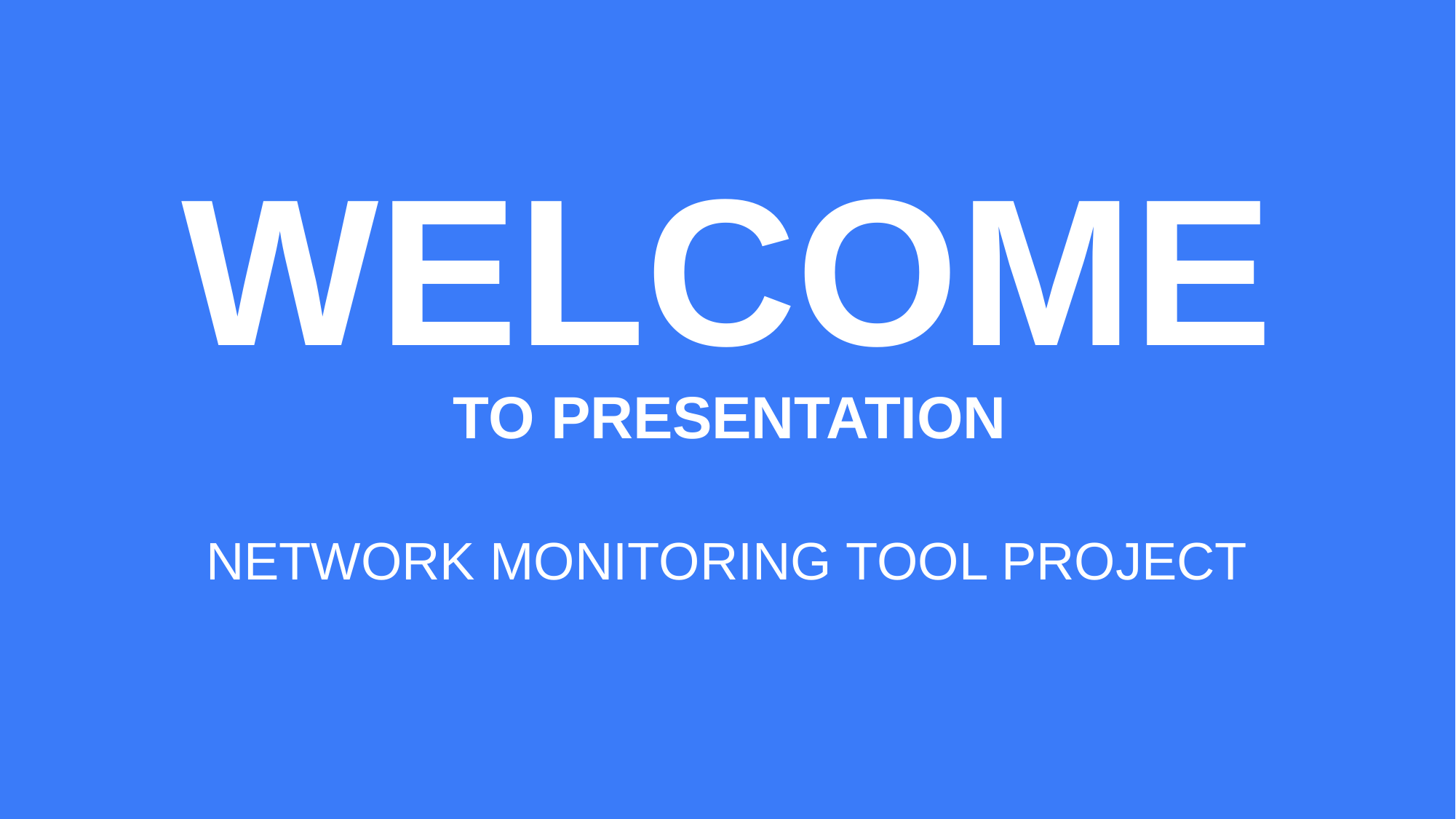

# WELCOME
TO PRESENTATION
NETWORK MONITORING TOOL PROJECT